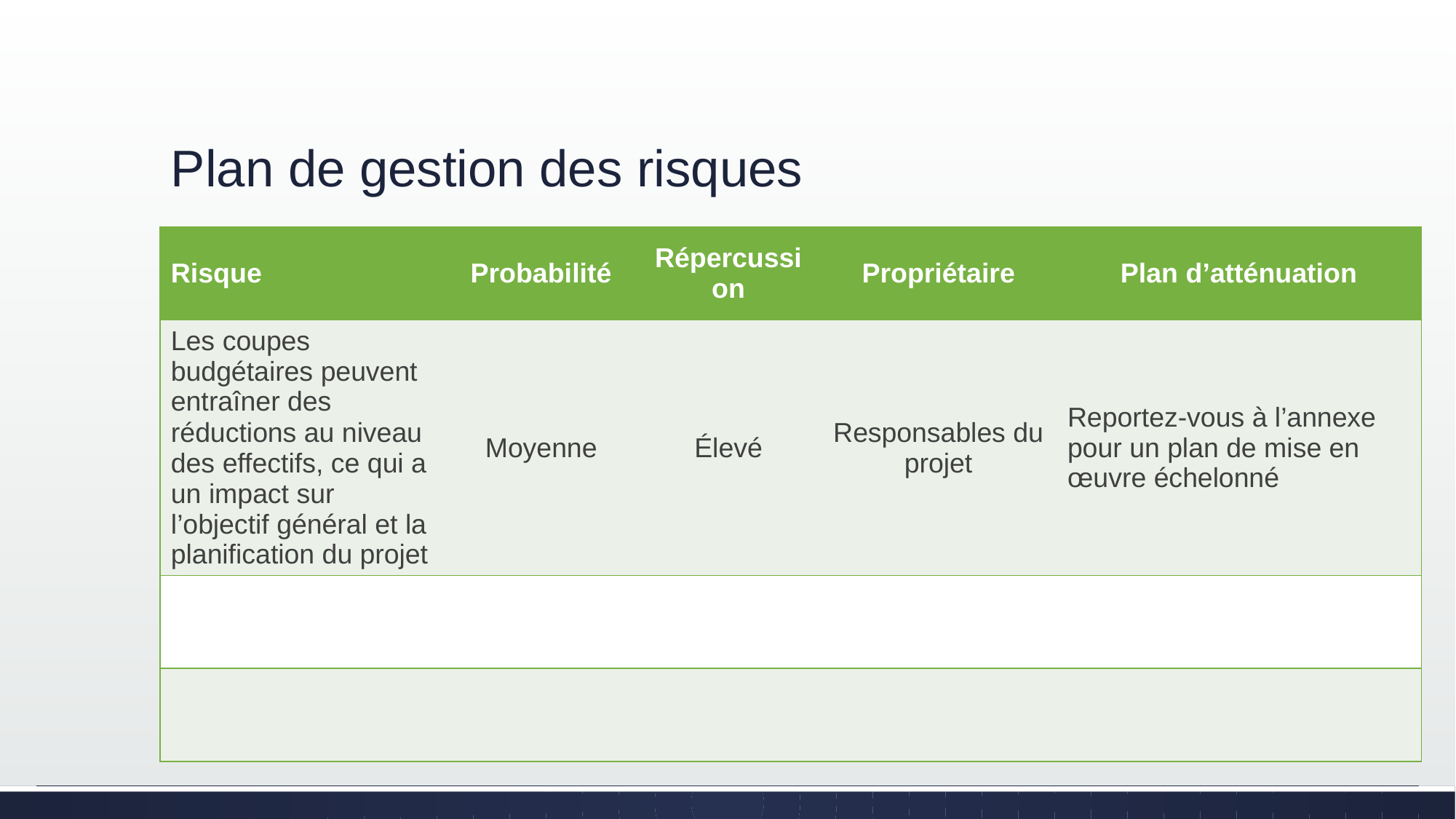

# Plan de gestion des risques
| Risque | Probabilité | Répercussion | Propriétaire | Plan d’atténuation |
| --- | --- | --- | --- | --- |
| Les coupes budgétaires peuvent entraîner des réductions au niveau des effectifs, ce qui a un impact sur l’objectif général et la planification du projet | Moyenne | Élevé | Responsables du projet | Reportez-vous à l’annexe pour un plan de mise en œuvre échelonné |
|  |  |  |  |  |
|  |  |  |  |  |